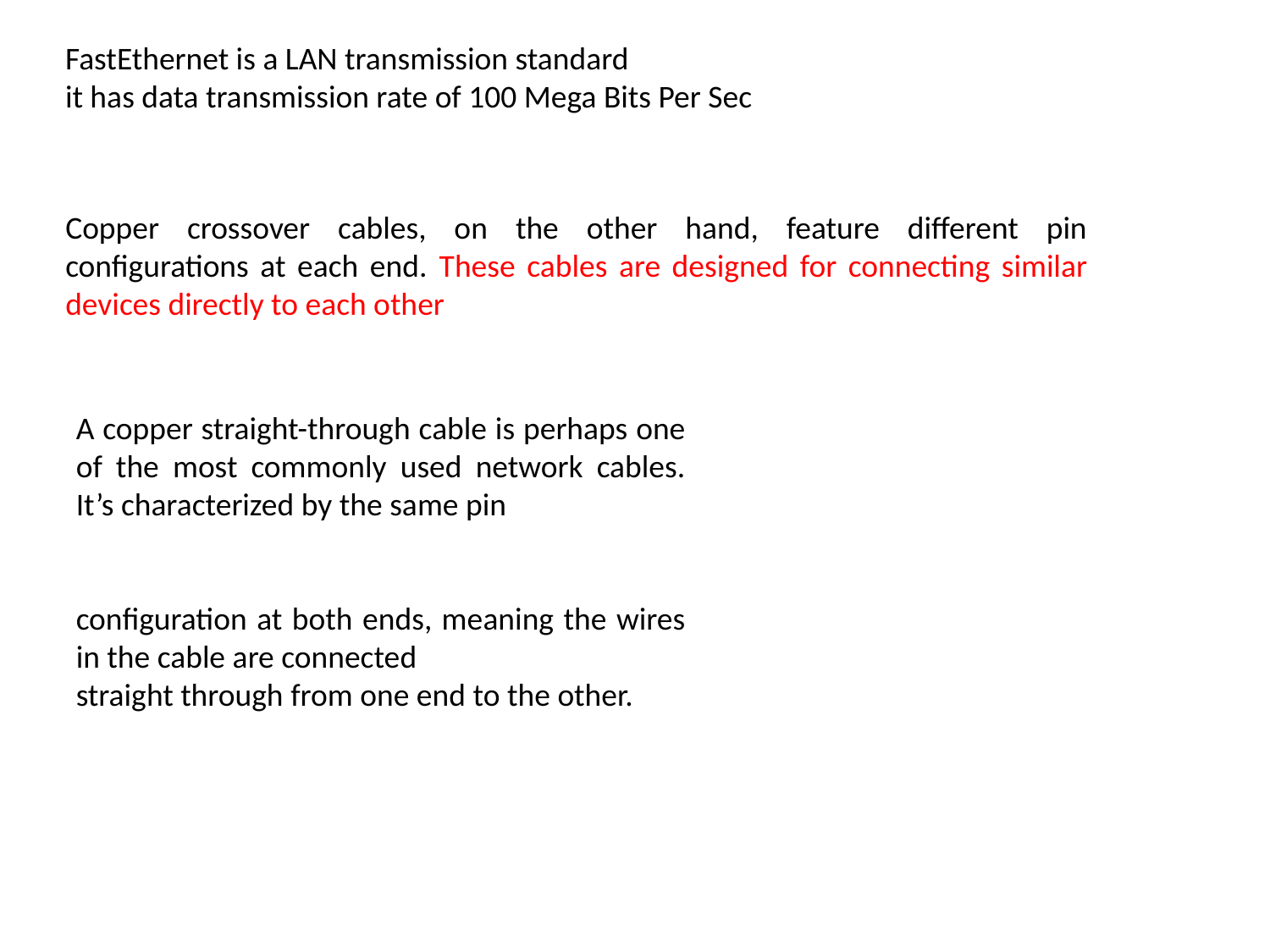

FastEthernet is a LAN transmission standard
it has data transmission rate of 100 Mega Bits Per Sec
Copper crossover cables, on the other hand, feature different pin configurations at each end. These cables are designed for connecting similar devices directly to each other
A copper straight-through cable is perhaps one of the most commonly used network cables. It’s characterized by the same pin

configuration at both ends, meaning the wires in the cable are connected
straight through from one end to the other.